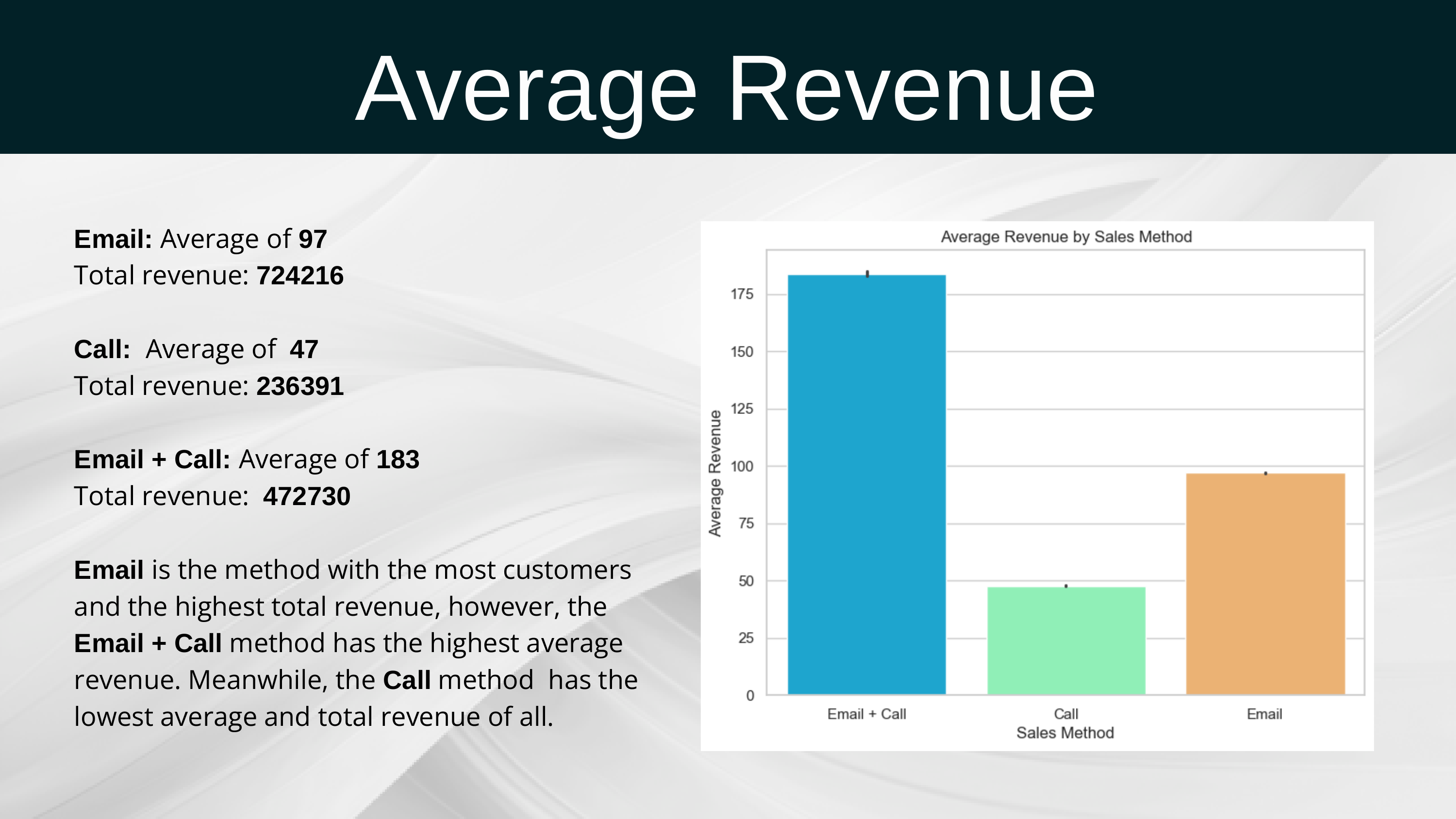

Average Revenue

Email: Average of 97
Total revenue: 724216

Call:  Average of  47
Total revenue: 236391

Email + Call: Average of 183
Total revenue:  472730

Email is the method with the most customers and the highest total revenue, however, the Email + Call method has the highest average revenue. Meanwhile, the Call method  has the lowest average and total revenue of all.